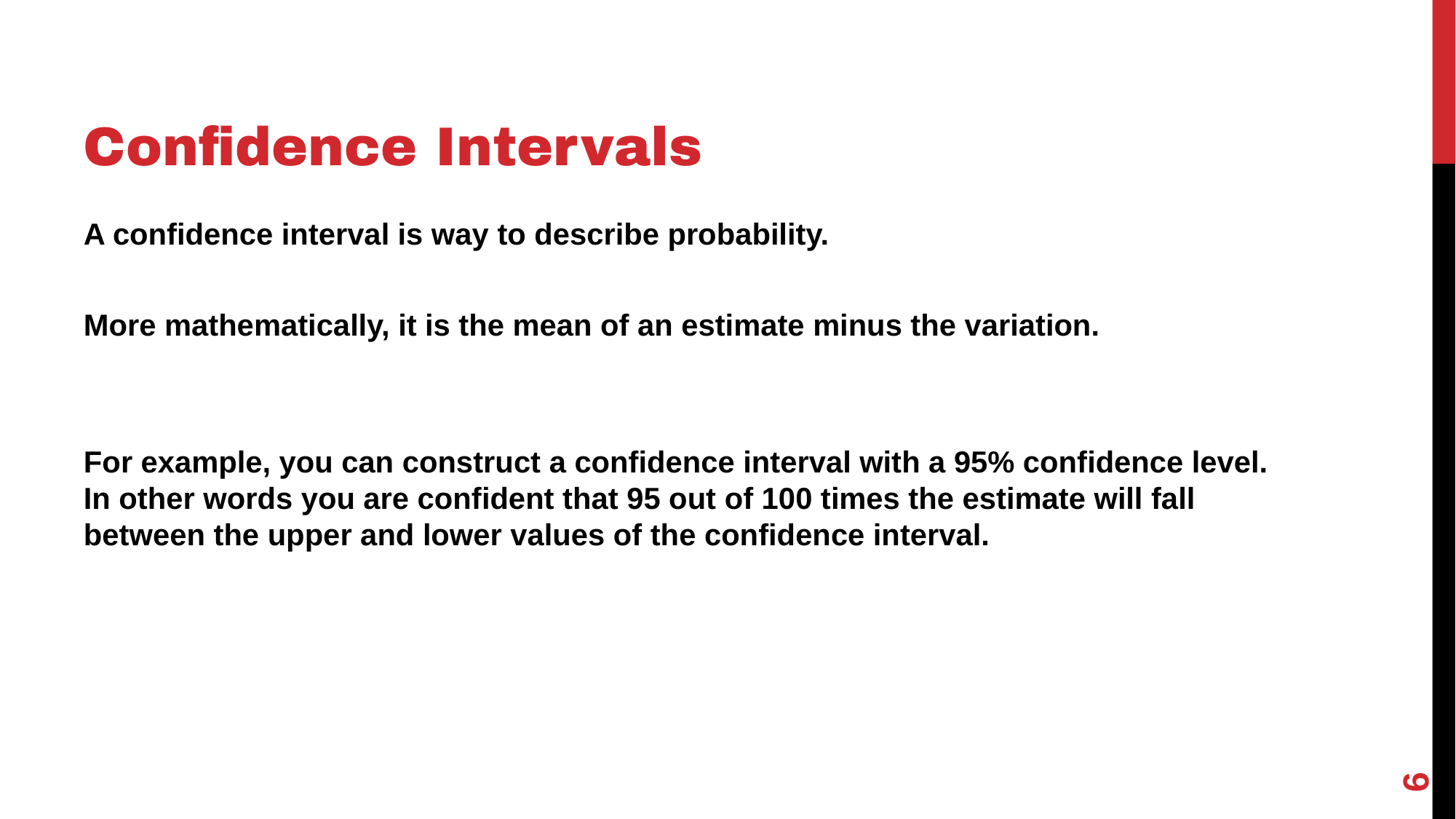

# Confidence Intervals
A confidence interval is way to describe probability.

More mathematically, it is the mean of an estimate minus the variation.

For example, you can construct a confidence interval with a 95% confidence level. In other words you are confident that 95 out of 100 times the estimate will fall between the upper and lower values of the confidence interval.

6